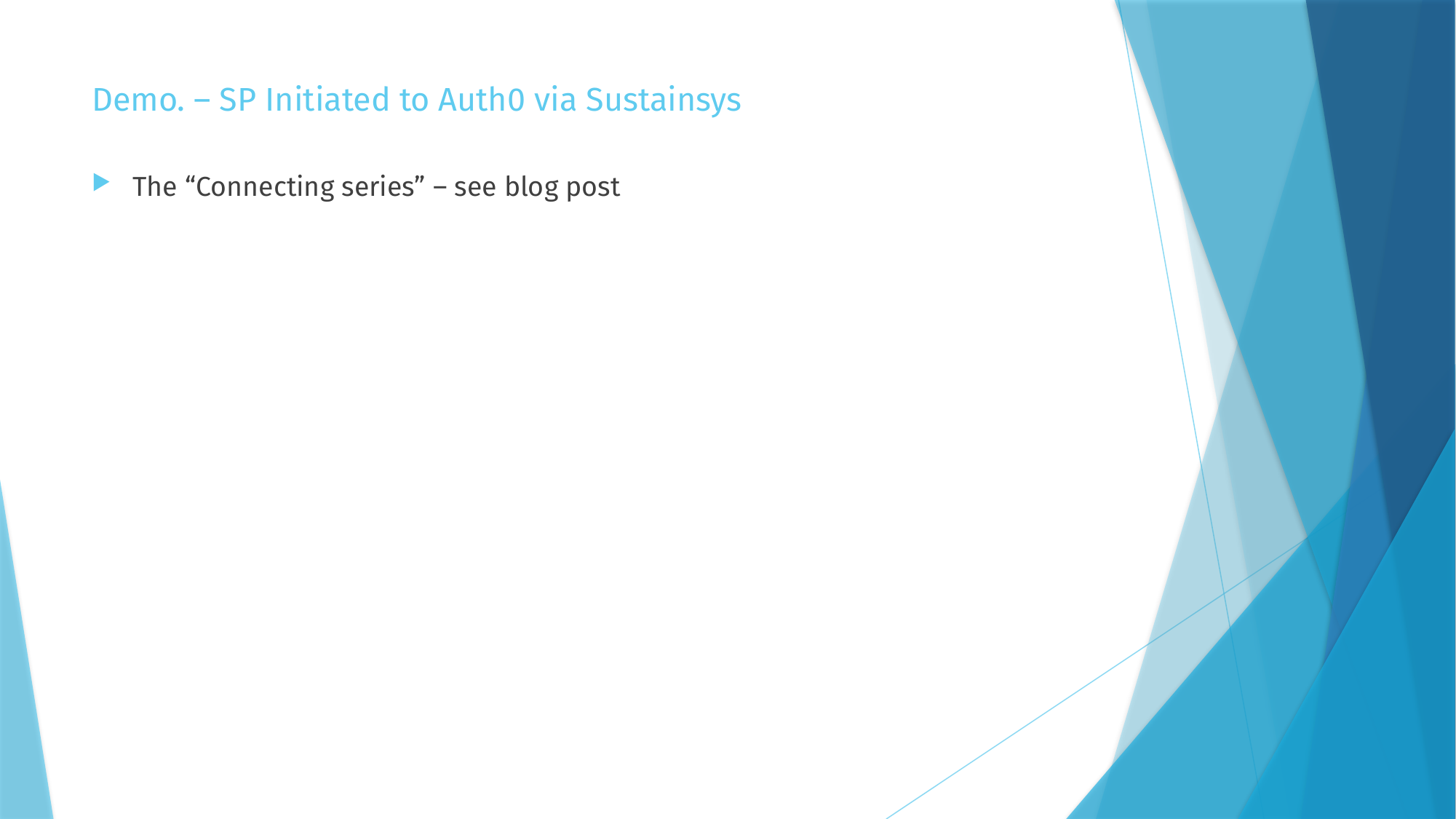

# Demo. – SP Initiated to Auth0 via Sustainsys
The “Connecting series” – see blog post